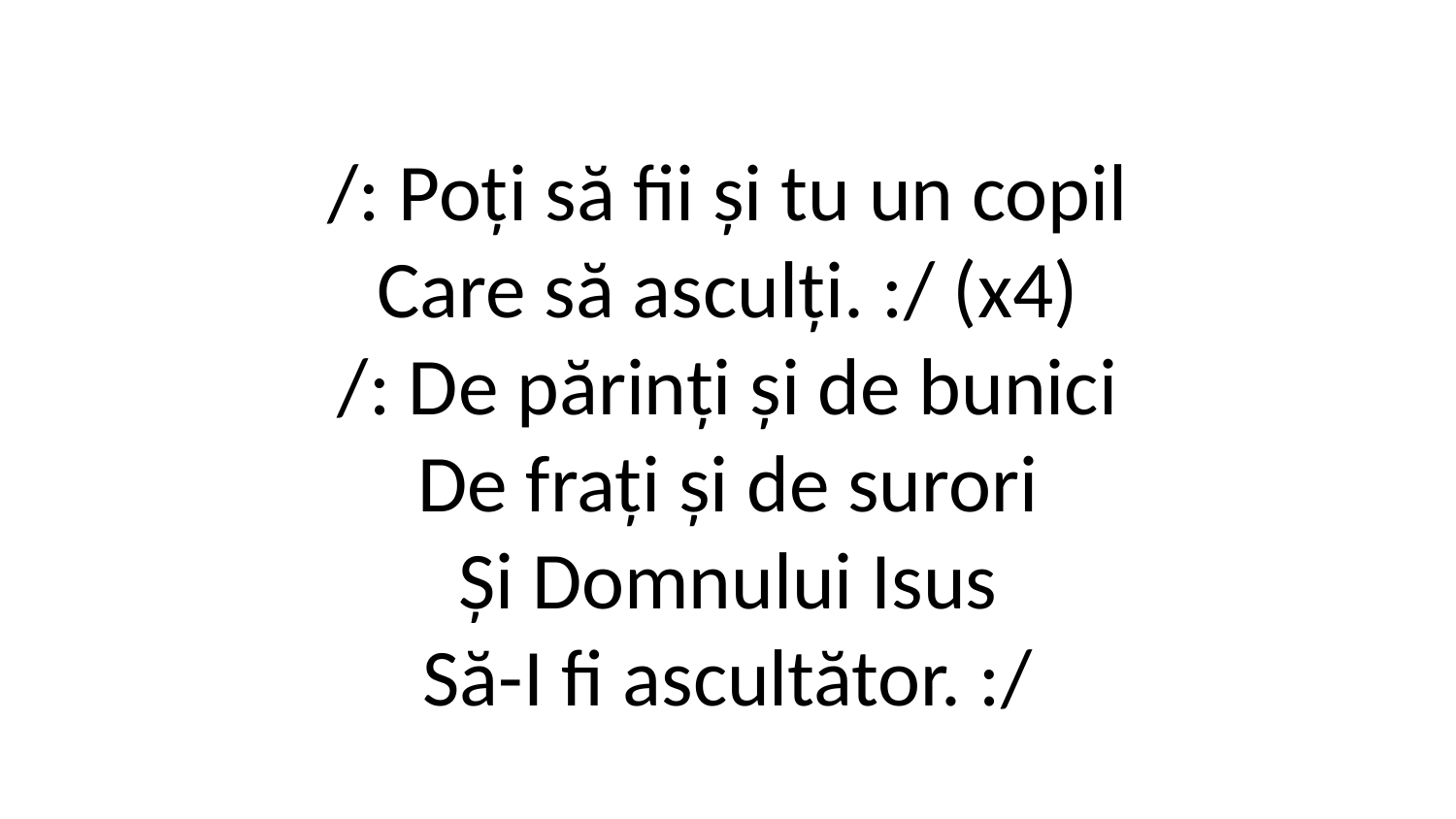

/: Poți să fii și tu un copil
Care să asculți. :/ (x4)
/: De părinți și de bunici
De frați și de surori
Și Domnului Isus
Să-I fi ascultător. :/